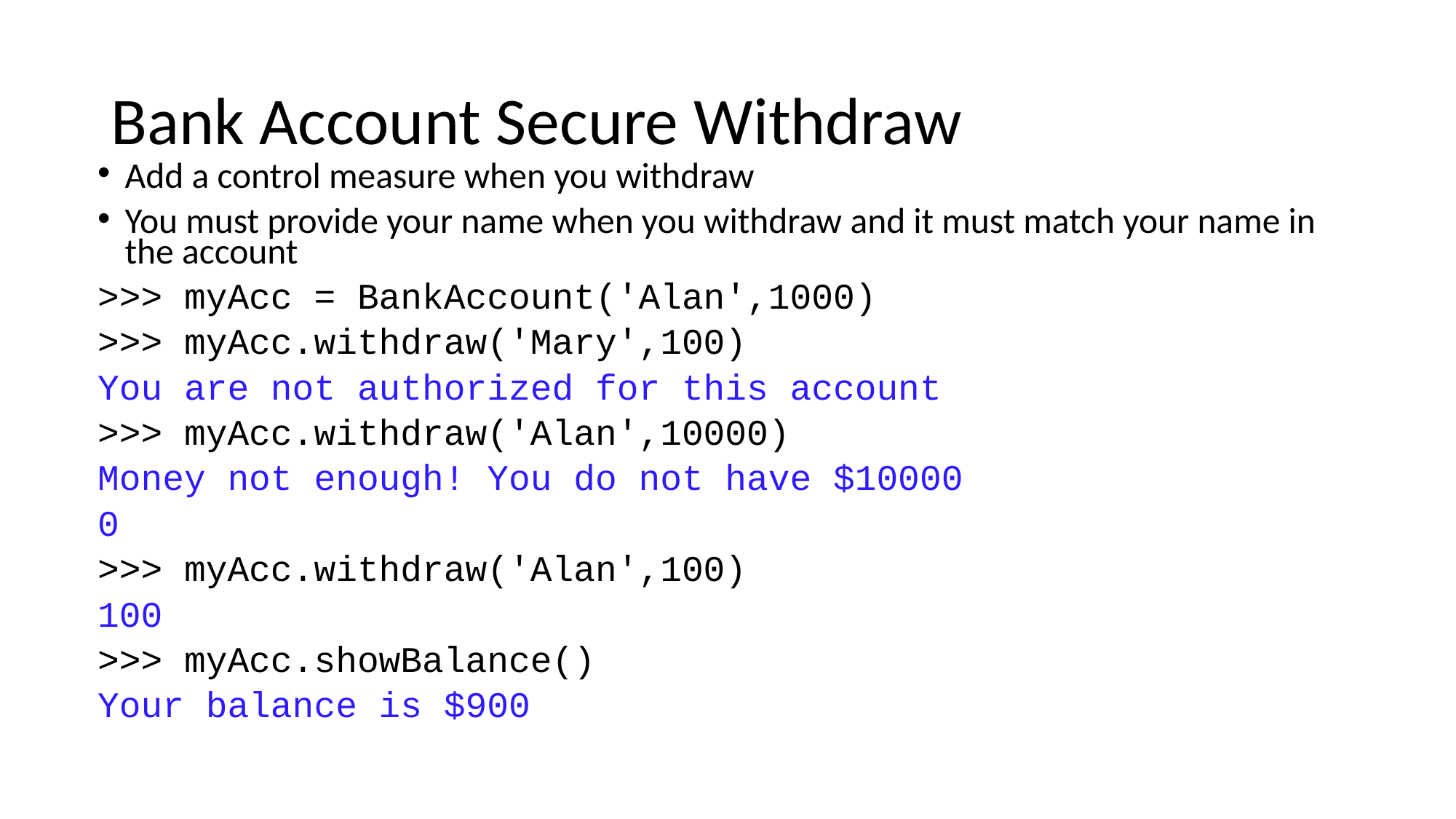

# Bank Account Secure Withdraw
Add a control measure when you withdraw
You must provide your name when you withdraw and it must match your name in the account
>>> myAcc = BankAccount('Alan',1000)
>>> myAcc.withdraw('Mary',100)
You are not authorized for this account
>>> myAcc.withdraw('Alan',10000)
Money not enough! You do not have $10000
0
>>> myAcc.withdraw('Alan',100)
100
>>> myAcc.showBalance()
Your balance is $900